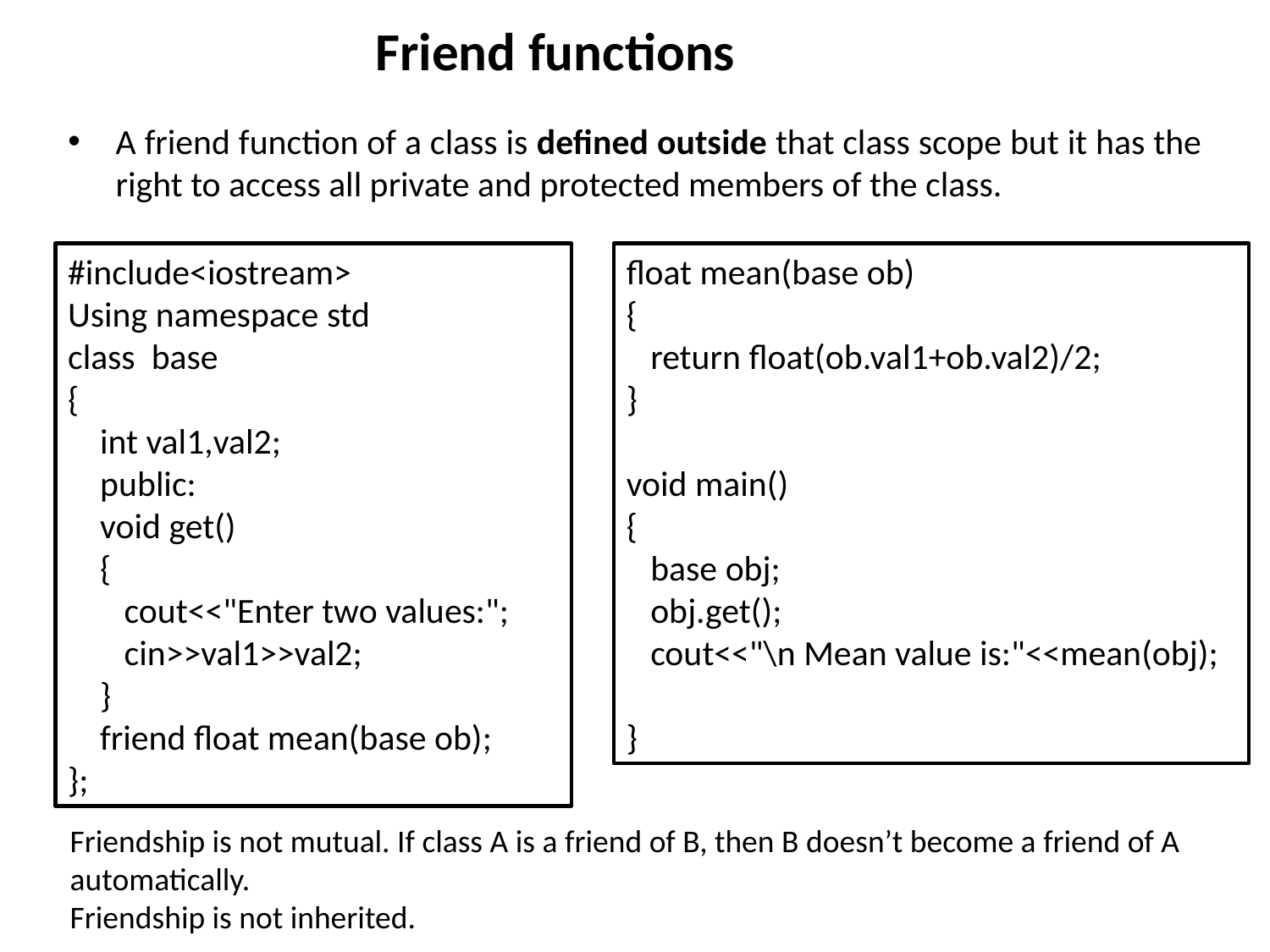

# Friend functions
A friend function of a class is defined outside that class scope but it has the right to access all private and protected members of the class.
#include<iostream>
Using namespace std
class  base
{
    int val1,val2;
    public:
    void get()
    {
       cout<<"Enter two values:";
       cin>>val1>>val2;
    }
    friend float mean(base ob);
};
float mean(base ob)
{
   return float(ob.val1+ob.val2)/2;
}

void main()
{
   base obj;
   obj.get();
   cout<<"\n Mean value is:"<<mean(obj);

}
Friendship is not mutual. If class A is a friend of B, then B doesn’t become a friend of A automatically.
Friendship is not inherited.